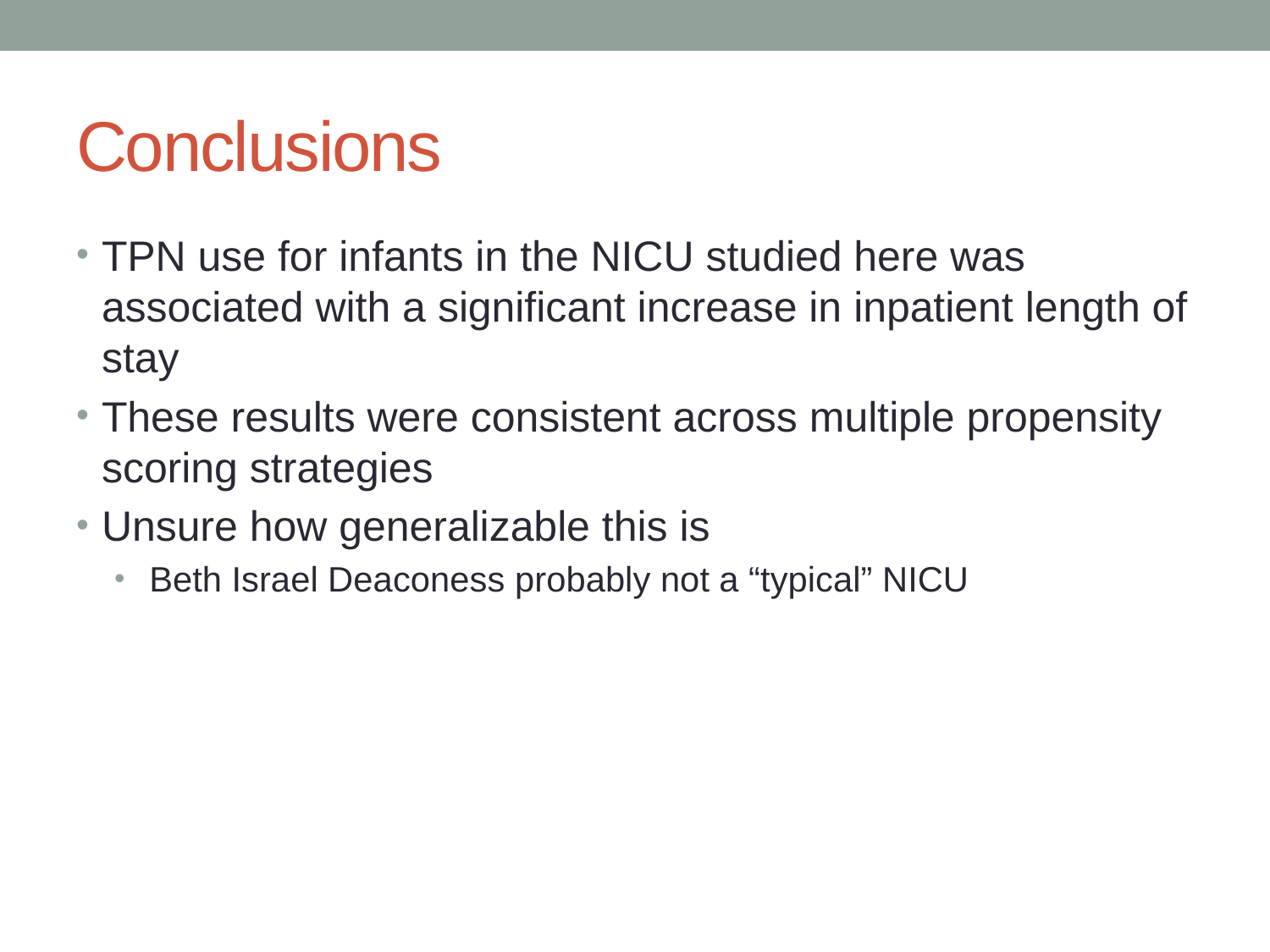

# Conclusions
TPN use for infants in the NICU studied here was associated with a significant increase in inpatient length of stay
These results were consistent across multiple propensity scoring strategies
Unsure how generalizable this is
 Beth Israel Deaconess probably not a “typical” NICU